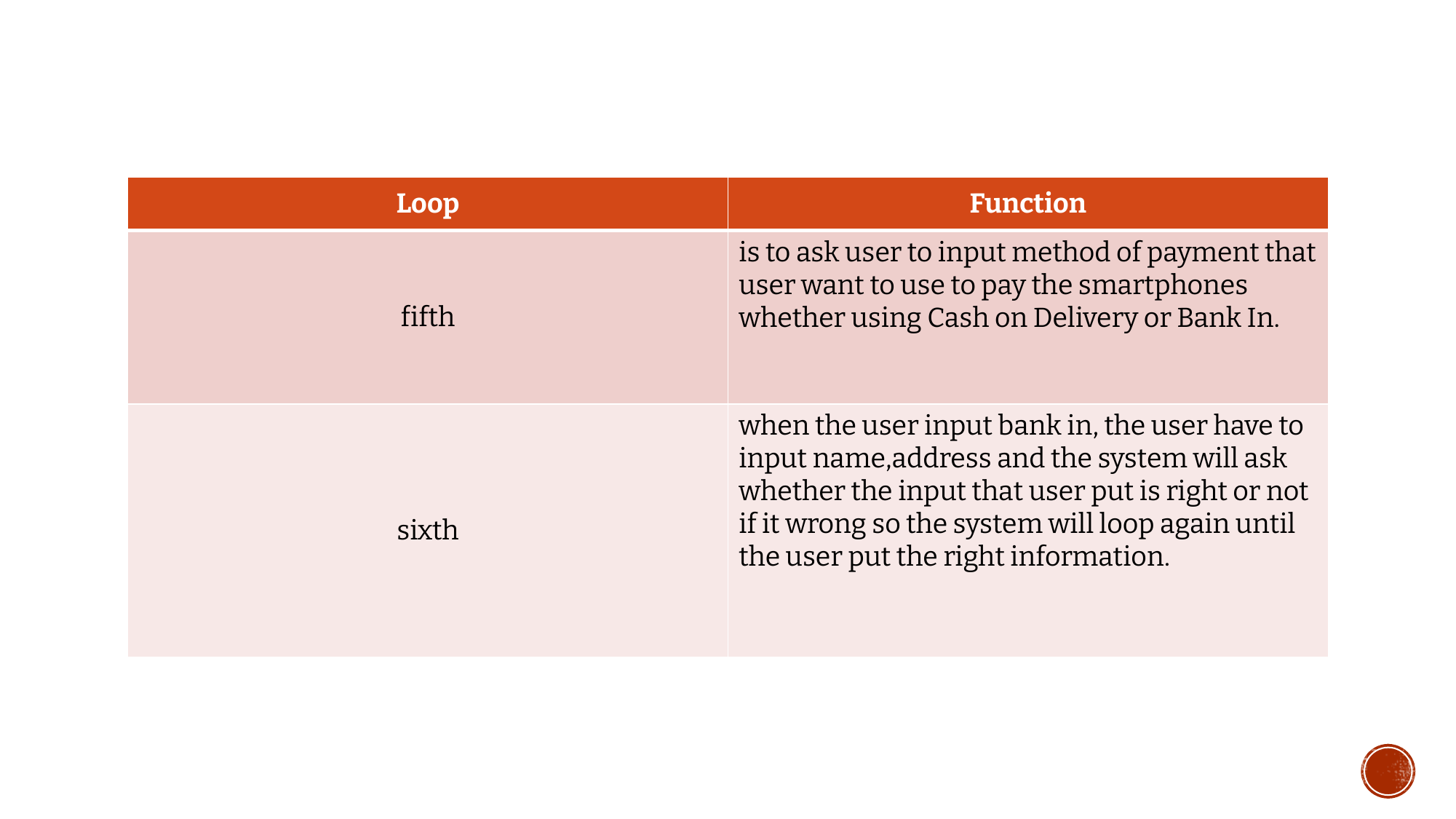

| Loop | Function |
| --- | --- |
| fifth | is to ask user to input method of payment that user want to use to pay the smartphones whether using Cash on Delivery or Bank In. |
| sixth | when the user input bank in, the user have to input name,address and the system will ask whether the input that user put is right or not if it wrong so the system will loop again until the user put the right information. |